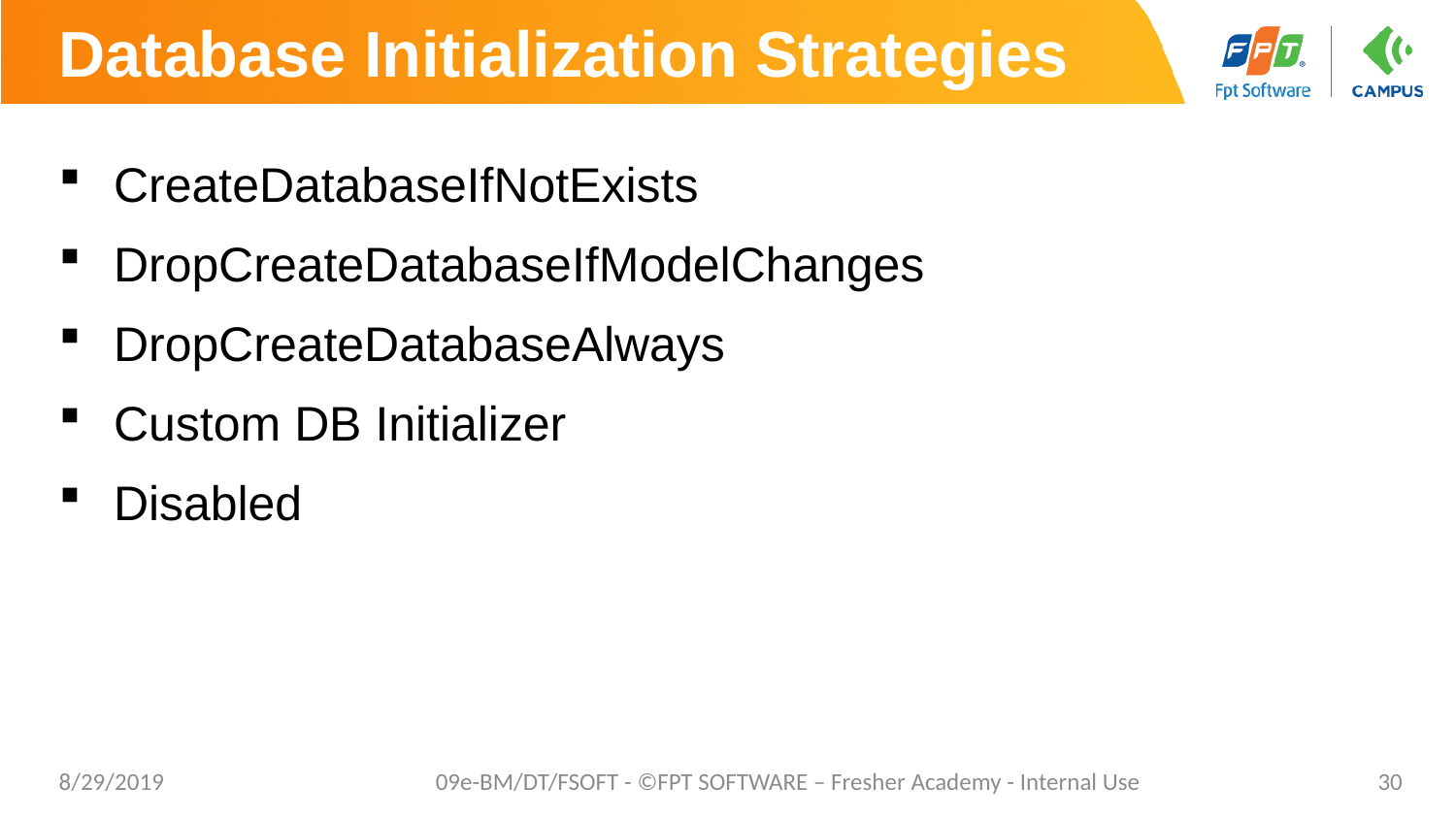

# Database Initialization Strategies
CreateDatabaseIfNotExists
DropCreateDatabaseIfModelChanges
DropCreateDatabaseAlways
Custom DB Initializer
Disabled
8/29/2019
09e-BM/DT/FSOFT - ©FPT SOFTWARE – Fresher Academy - Internal Use
30